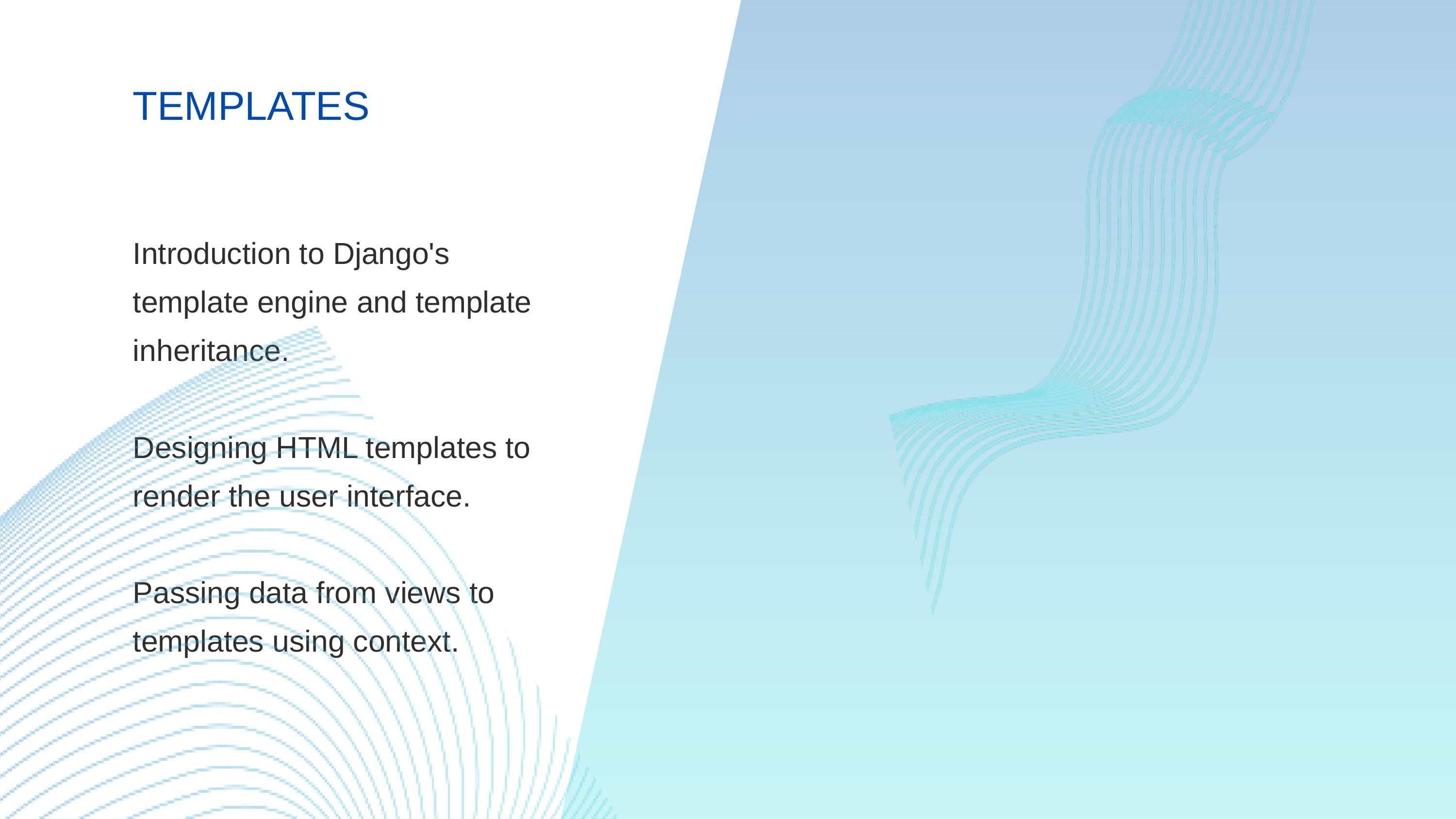

TEMPLATES
Introduction to Django's template engine and template inheritance.

Designing HTML templates to render the user interface.

Passing data from views to templates using context.